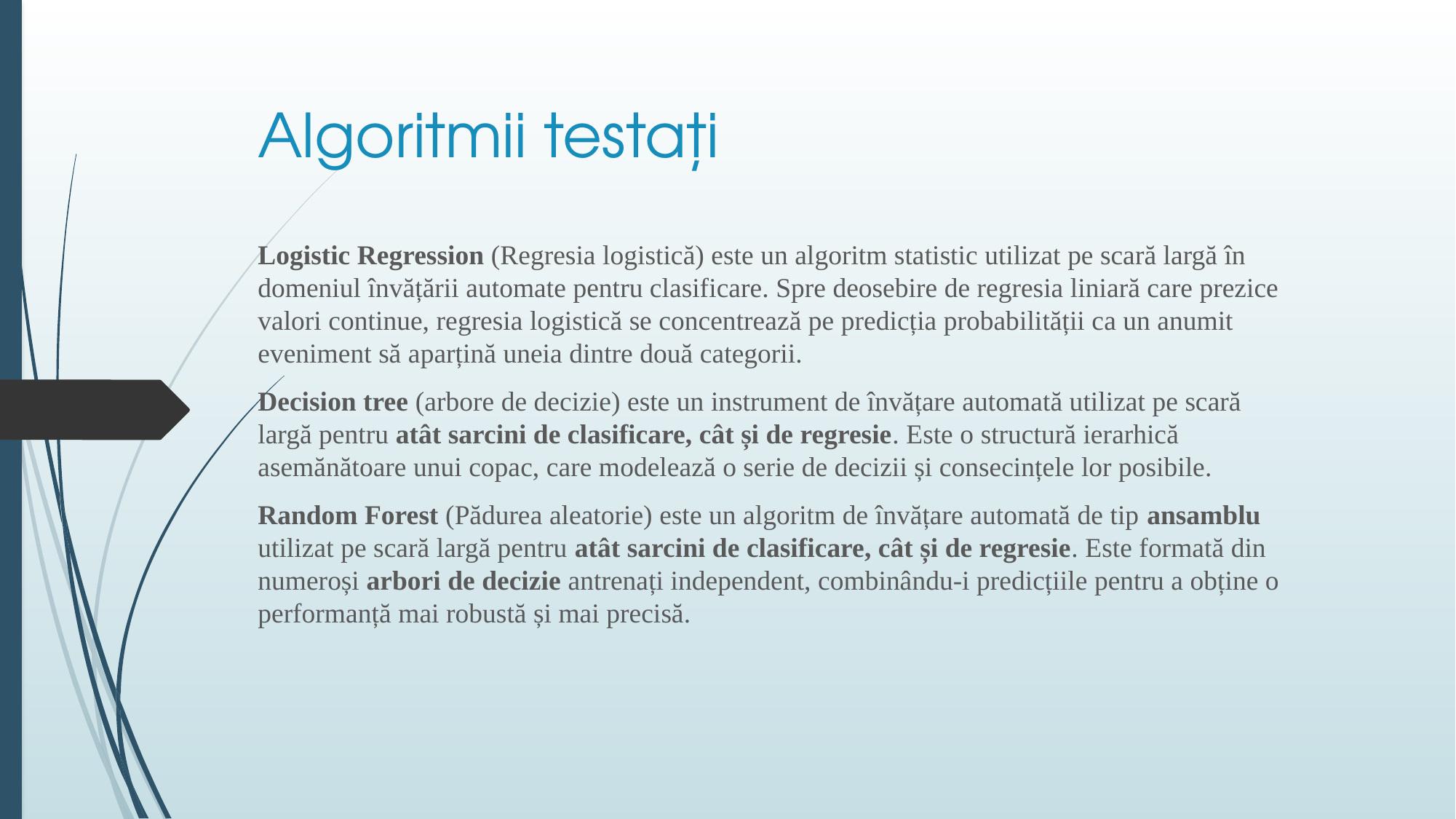

# Algoritmii testați
Logistic Regression (Regresia logistică) este un algoritm statistic utilizat pe scară largă în domeniul învățării automate pentru clasificare. Spre deosebire de regresia liniară care prezice valori continue, regresia logistică se concentrează pe predicția probabilității ca un anumit eveniment să aparțină uneia dintre două categorii.
Decision tree (arbore de decizie) este un instrument de învățare automată utilizat pe scară largă pentru atât sarcini de clasificare, cât și de regresie. Este o structură ierarhică asemănătoare unui copac, care modelează o serie de decizii și consecințele lor posibile.
Random Forest (Pădurea aleatorie) este un algoritm de învățare automată de tip ansamblu utilizat pe scară largă pentru atât sarcini de clasificare, cât și de regresie. Este formată din numeroși arbori de decizie antrenați independent, combinându-i predicțiile pentru a obține o performanță mai robustă și mai precisă.